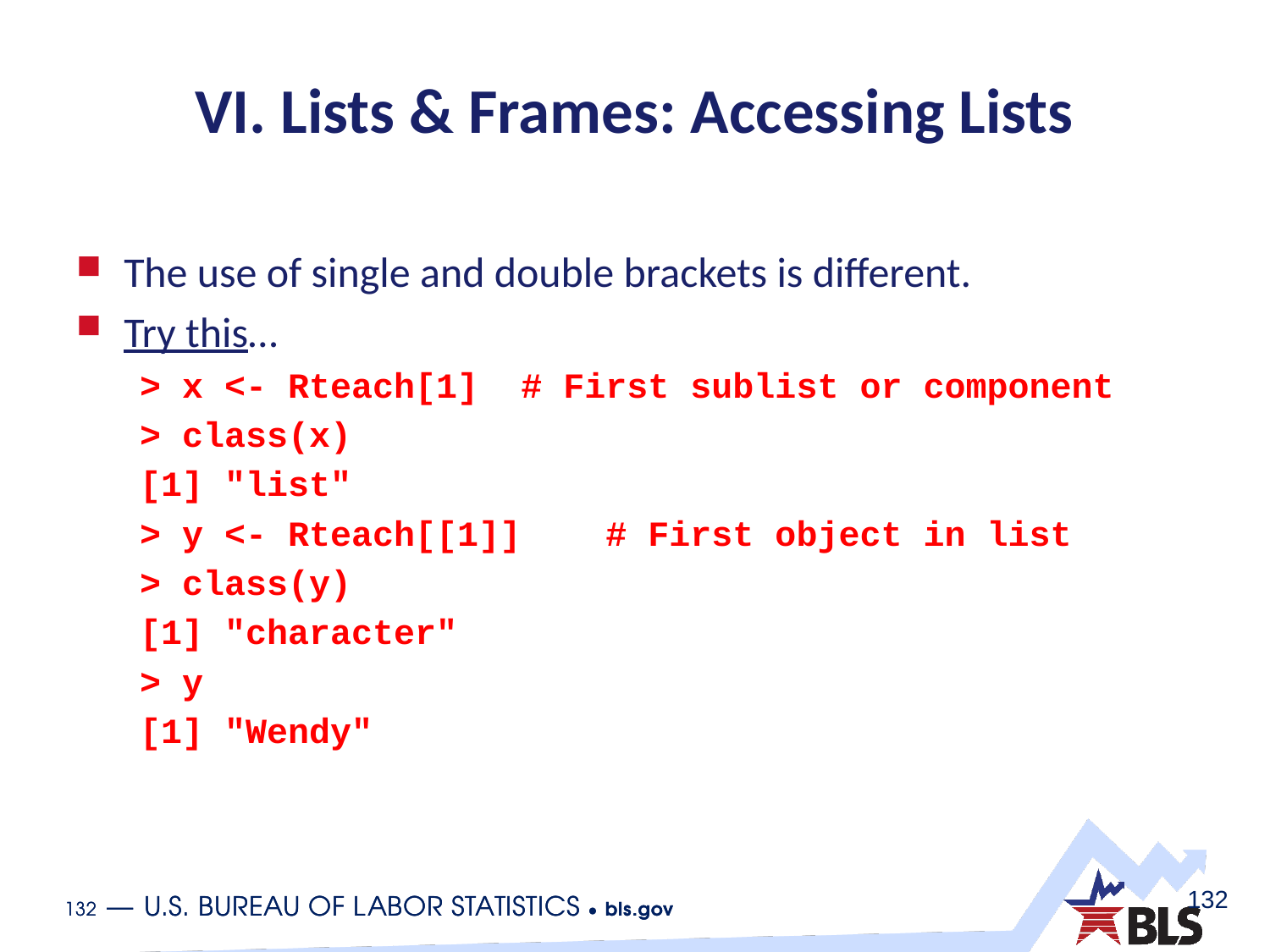

# VI. Lists & Frames: Accessing Lists
The use of single and double brackets is different.
Try this…
> x <- Rteach[1]  # First sublist or component
> class(x)
[1] "list"
> y <- Rteach[[1]]    # First object in list
> class(y)
[1] "character"
> y
[1] "Wendy"

132